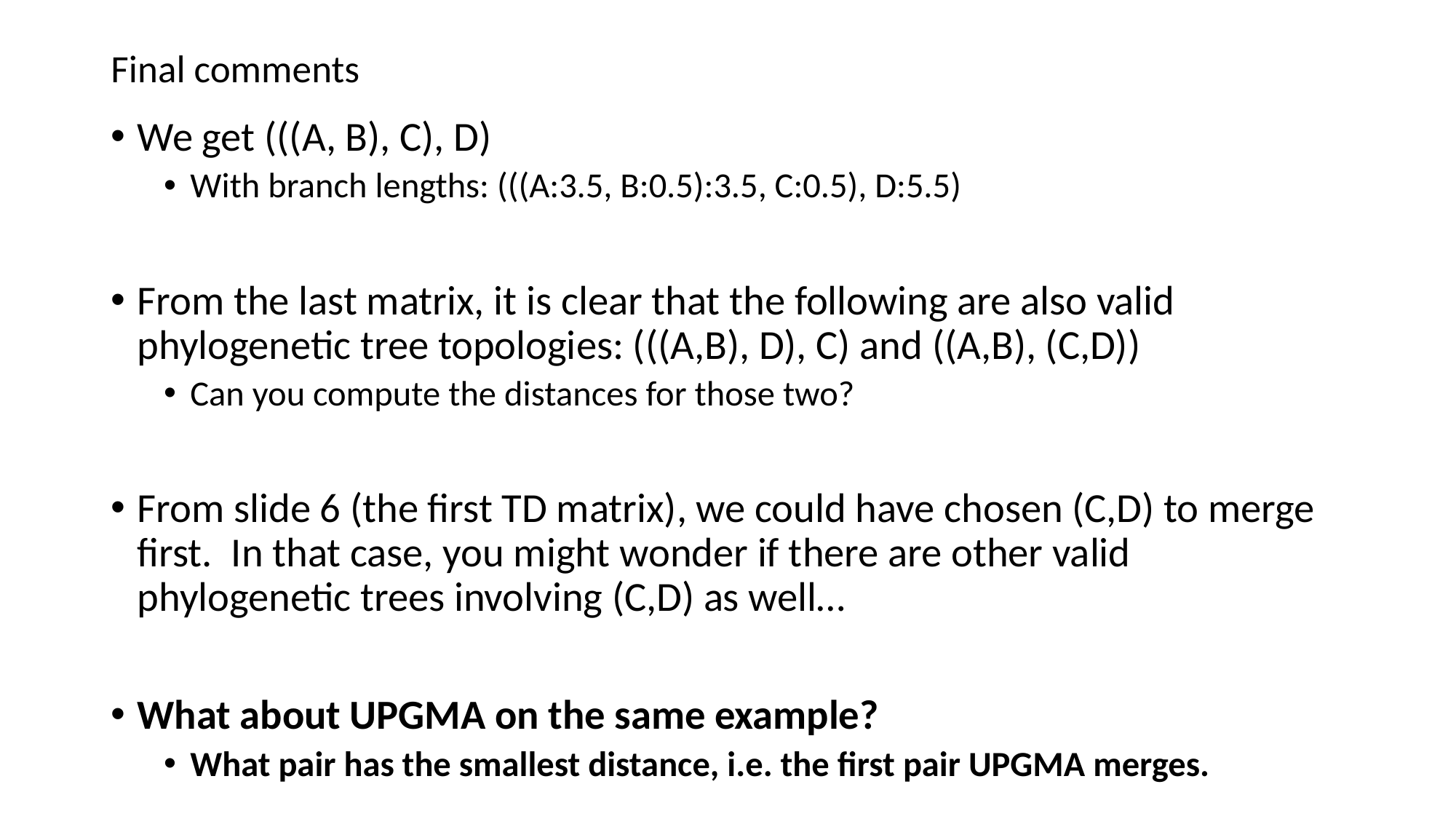

# Final comments
We get (((A, B), C), D)
With branch lengths: (((A:3.5, B:0.5):3.5, C:0.5), D:5.5)

From the last matrix, it is clear that the following are also valid phylogenetic tree topologies: (((A,B), D), C) and ((A,B), (C,D))
Can you compute the distances for those two?

From slide 6 (the first TD matrix), we could have chosen (C,D) to merge first.  In that case, you might wonder if there are other valid phylogenetic trees involving (C,D) as well…

What about UPGMA on the same example?
What pair has the smallest distance, i.e. the first pair UPGMA merges.